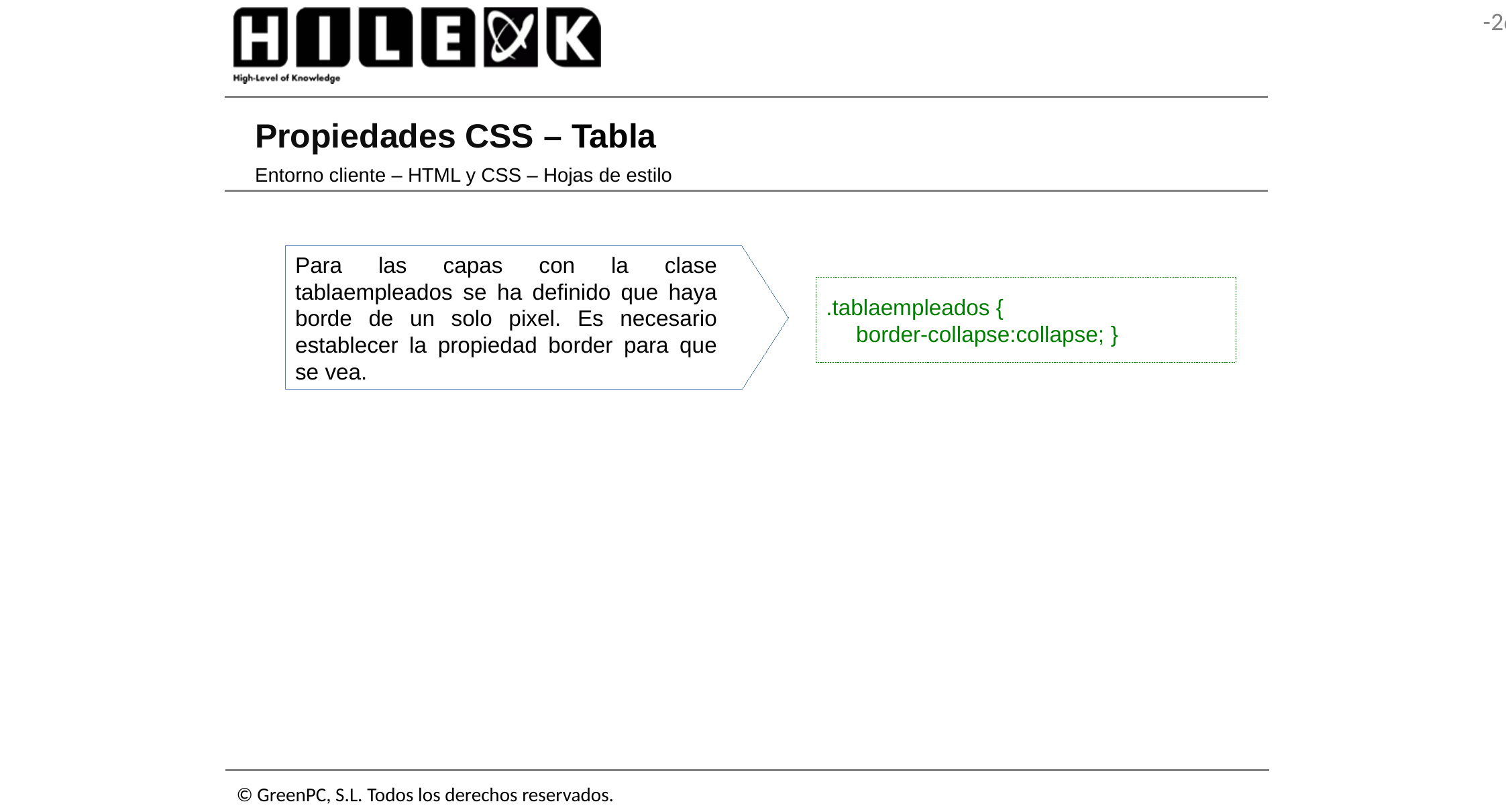

# Propiedades CSS – Tabla
Entorno cliente – HTML y CSS – Hojas de estilo
Para las capas con la clase tablaempleados se ha definido que haya borde de un solo pixel. Es necesario establecer la propiedad border para que se vea.
.tablaempleados {
	border-collapse:collapse; }